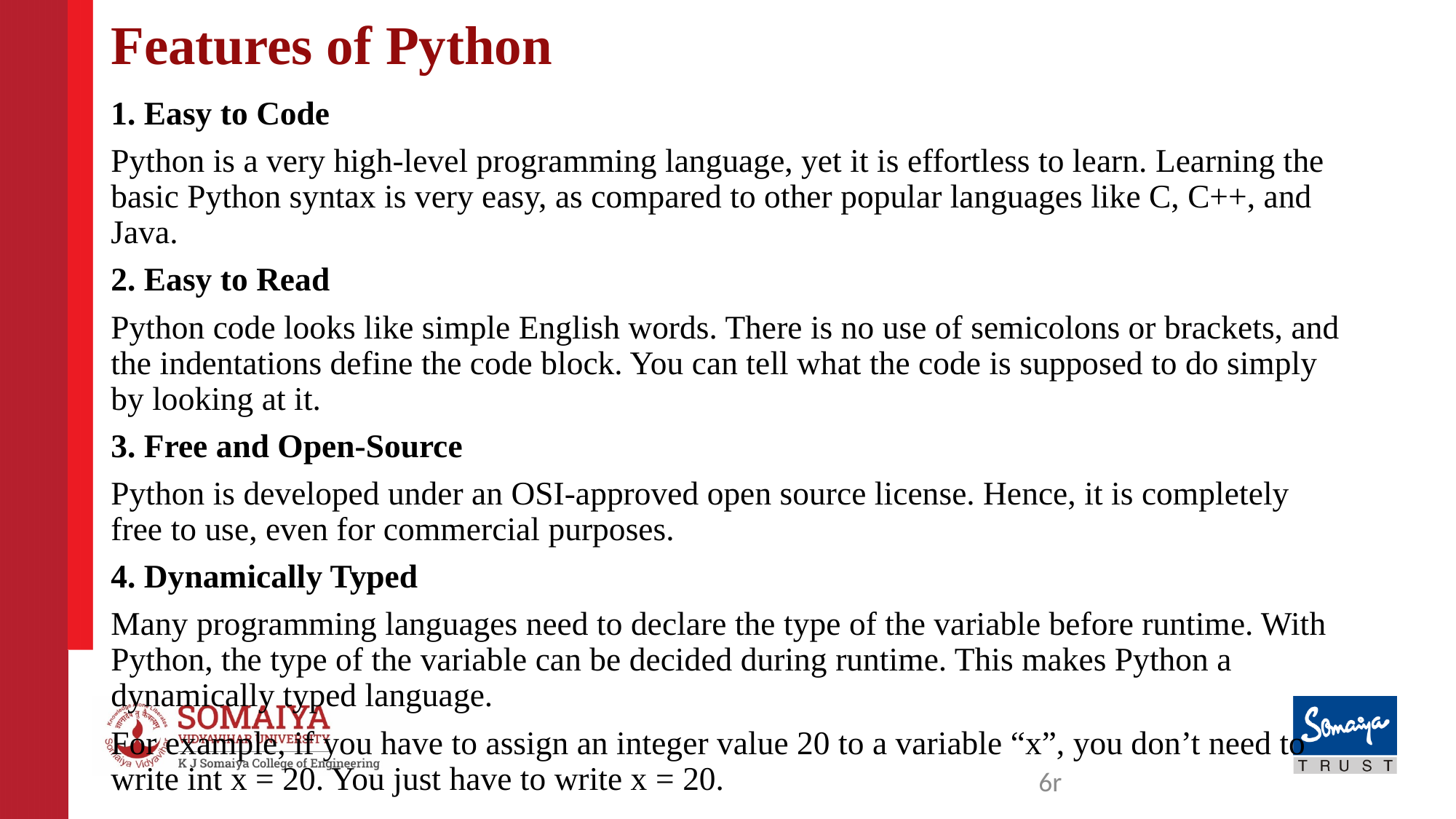

# Features of Python
1. Easy to Code
Python is a very high-level programming language, yet it is effortless to learn. Learning the basic Python syntax is very easy, as compared to other popular languages like C, C++, and Java.
2. Easy to Read
Python code looks like simple English words. There is no use of semicolons or brackets, and the indentations define the code block. You can tell what the code is supposed to do simply by looking at it.
3. Free and Open-Source
Python is developed under an OSI-approved open source license. Hence, it is completely free to use, even for commercial purposes.
4. Dynamically Typed
Many programming languages need to declare the type of the variable before runtime. With Python, the type of the variable can be decided during runtime. This makes Python a dynamically typed language.
For example, if you have to assign an integer value 20 to a variable “x”, you don’t need to write int x = 20. You just have to write x = 20.
6r